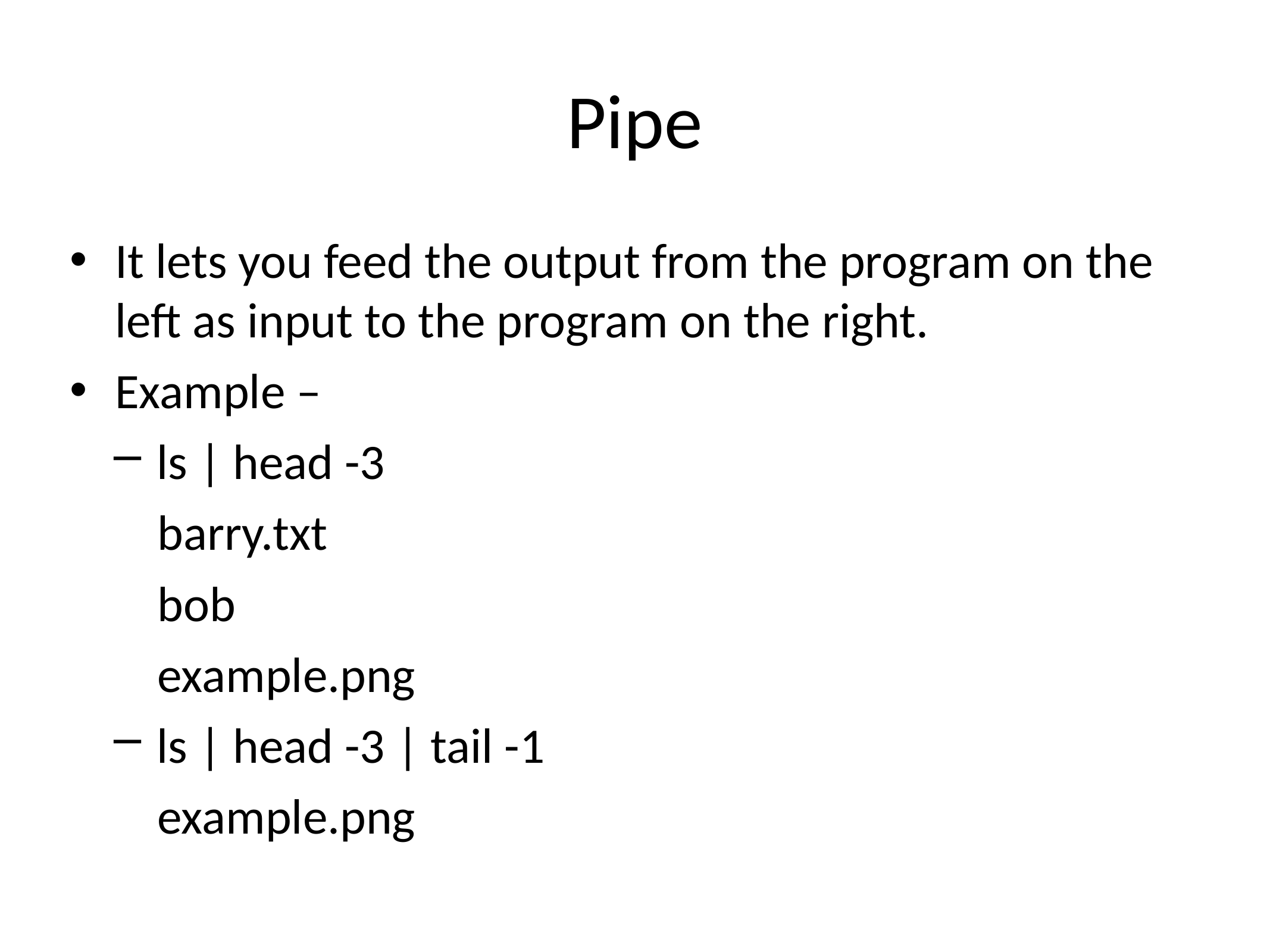

# Pipe
It lets you feed the output from the program on the left as input to the program on the right.
Example –
ls | head -3
barry.txt
bob
example.png
ls | head -3 | tail -1
example.png